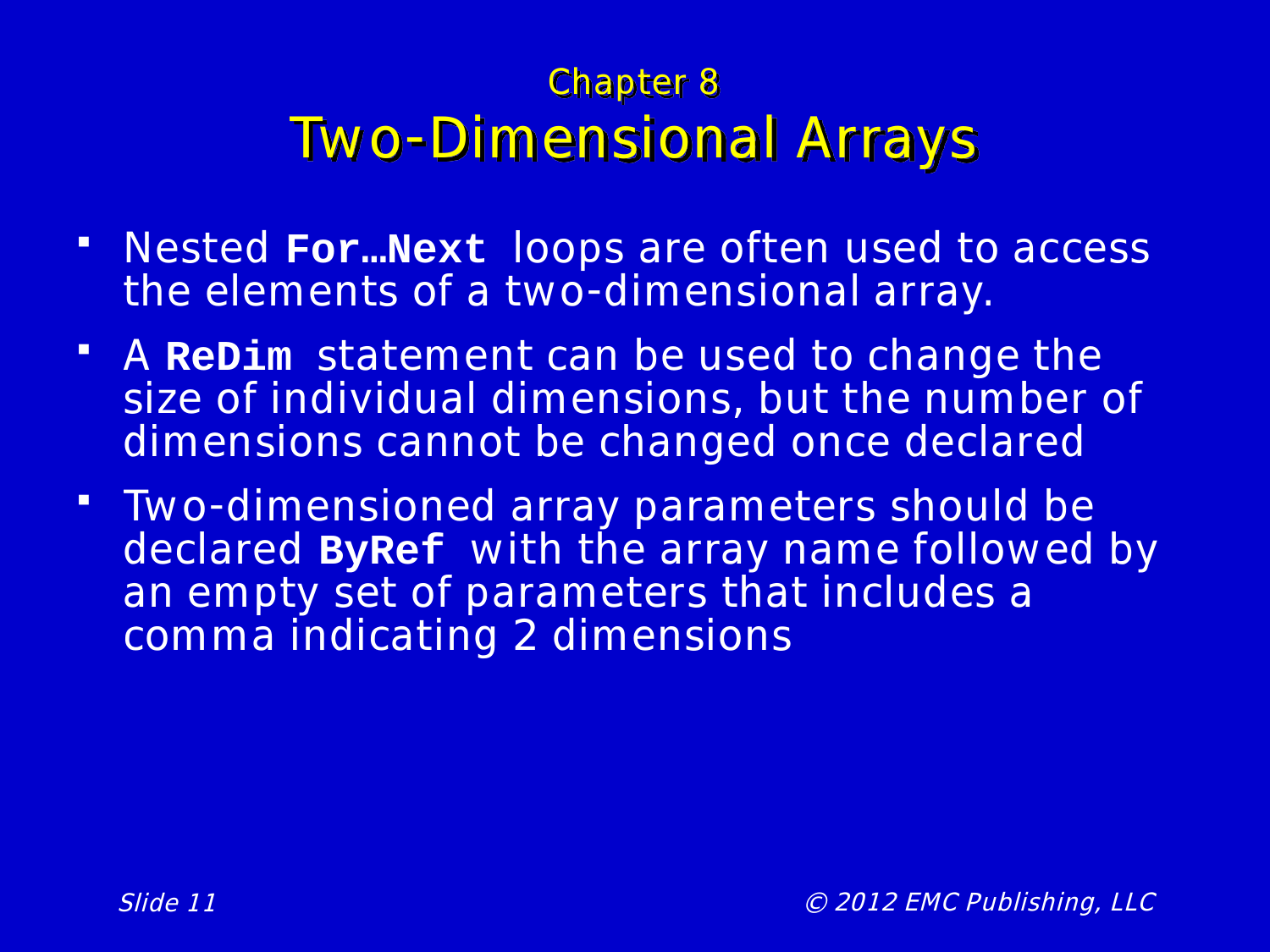

# Chapter 8 Two-Dimensional Arrays
Nested For…Next loops are often used to access the elements of a two-dimensional array.
A ReDim statement can be used to change the size of individual dimensions, but the number of dimensions cannot be changed once declared
Two-dimensioned array parameters should be declared ByRef with the array name followed by an empty set of parameters that includes a comma indicating 2 dimensions
© 2012 EMC Publishing, LLC
Slide 11